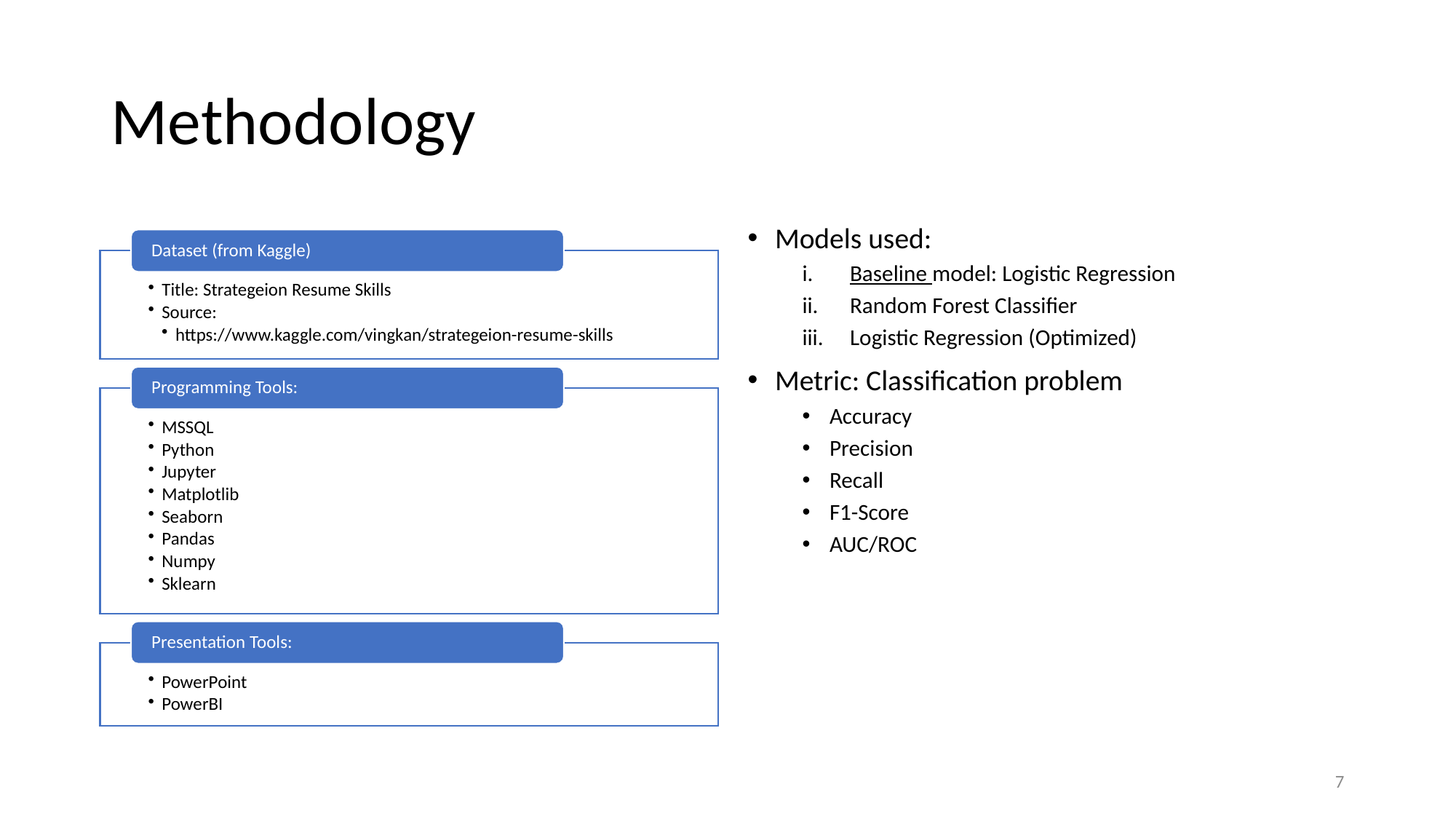

# Methodology
Title: Strategeion Resume Skills
Source:
https://www.kaggle.com/vingkan/strategeion-resume-skills
Dataset (from Kaggle)
MSSQL
Python
Jupyter
Matplotlib
Seaborn
Pandas
Numpy
Sklearn
Programming Tools:
PowerPoint
PowerBI
Presentation Tools:
Models used:
Baseline model: Logistic Regression
Random Forest Classifier
Logistic Regression (Optimized)
Metric: Classification problem
Accuracy
Precision
Recall
F1-Score
AUC/ROC

7